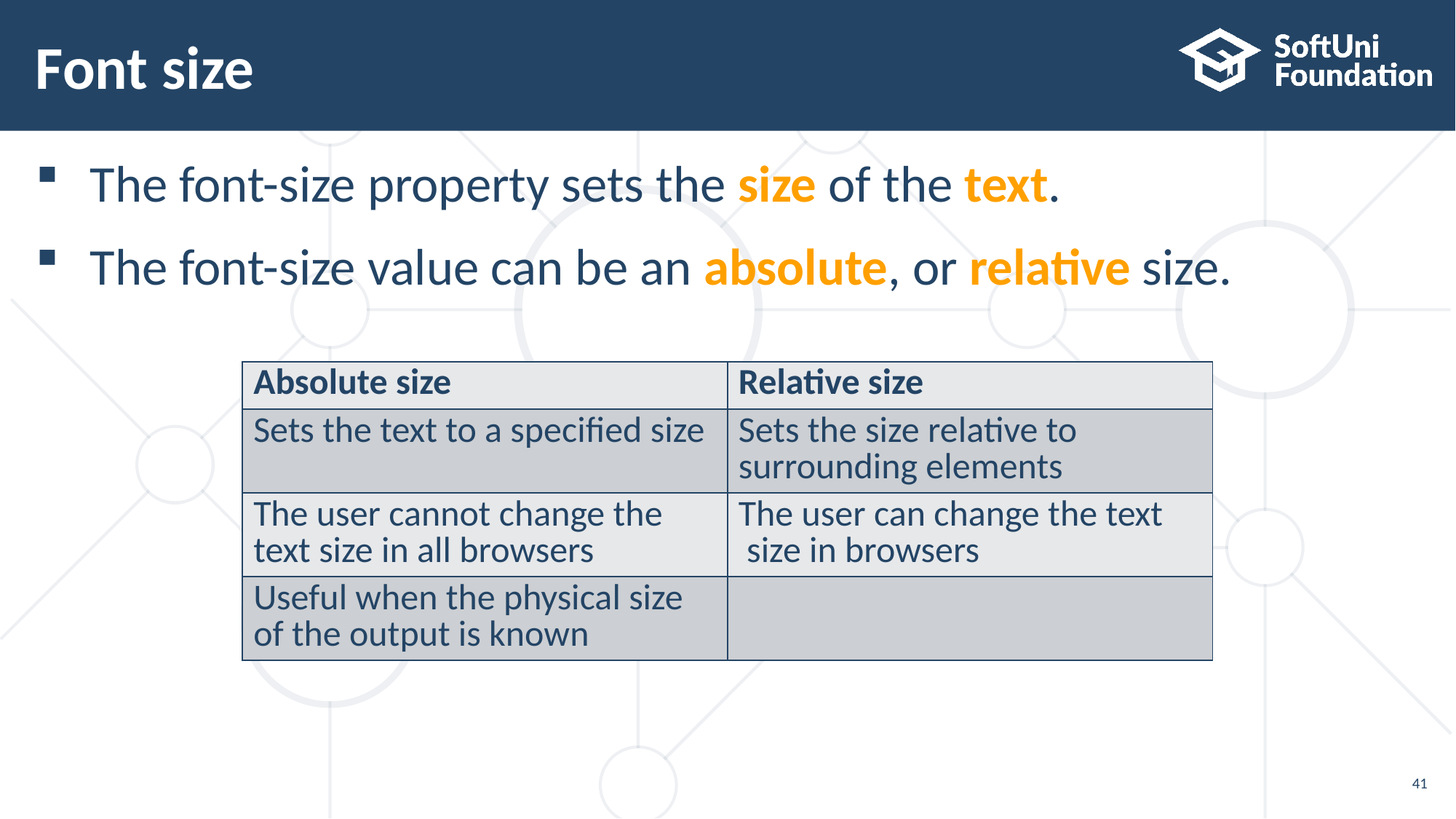

# Font size
The font-size property sets the size of the text.
The font-size value can be an absolute, or relative size.

| Absolute size | Relative size |
| --- | --- |
| Sets the text to a specified size | Sets the size relative to surrounding elements |
| The user cannot change the text size in all browsers | The user can change the text size in browsers |
| Useful when the physical size of the output is known |  |
41